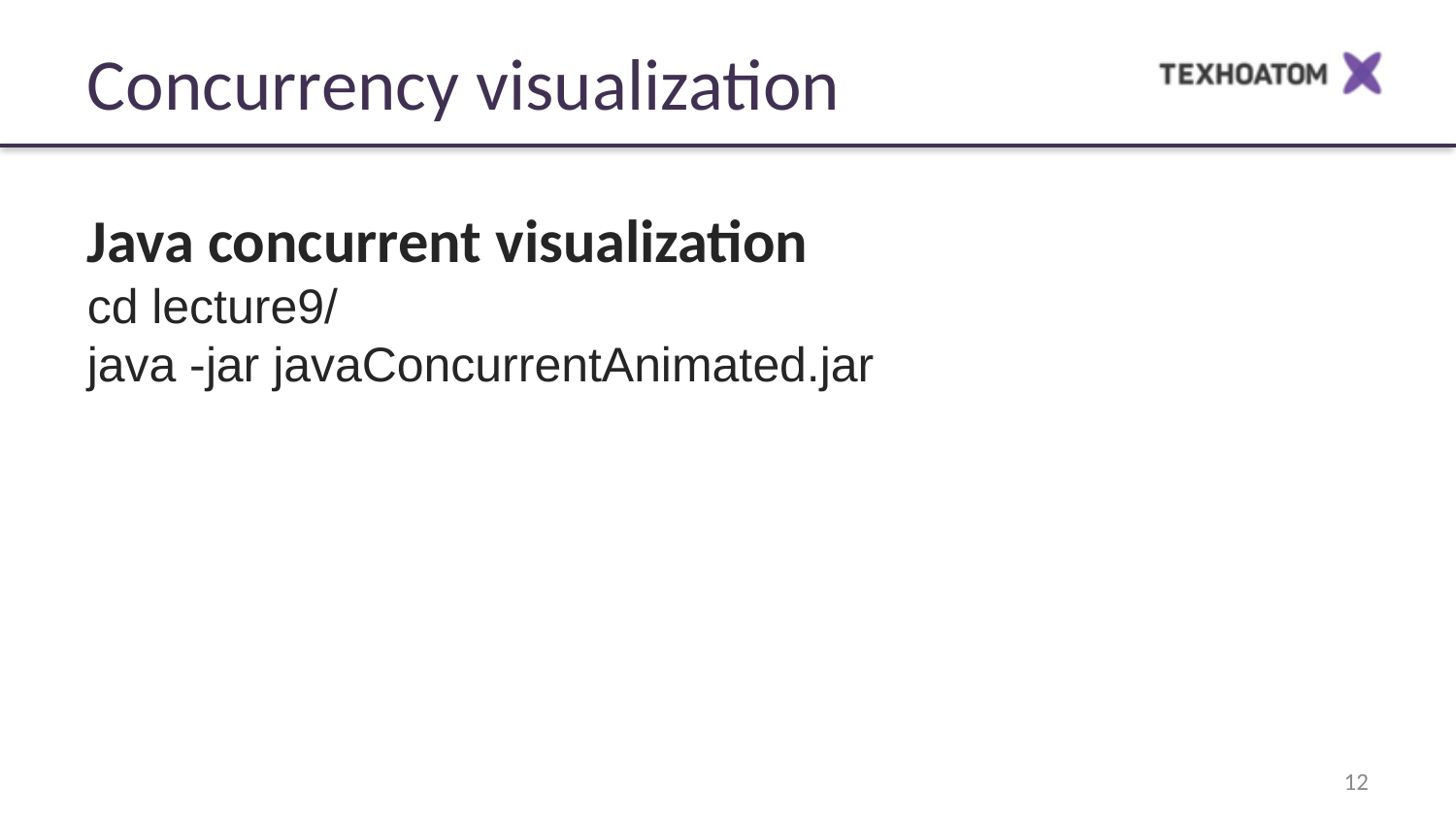

Concurrency visualization
Java concurrent visualization
cd lecture9/
java -jar javaConcurrentAnimated.jar

12